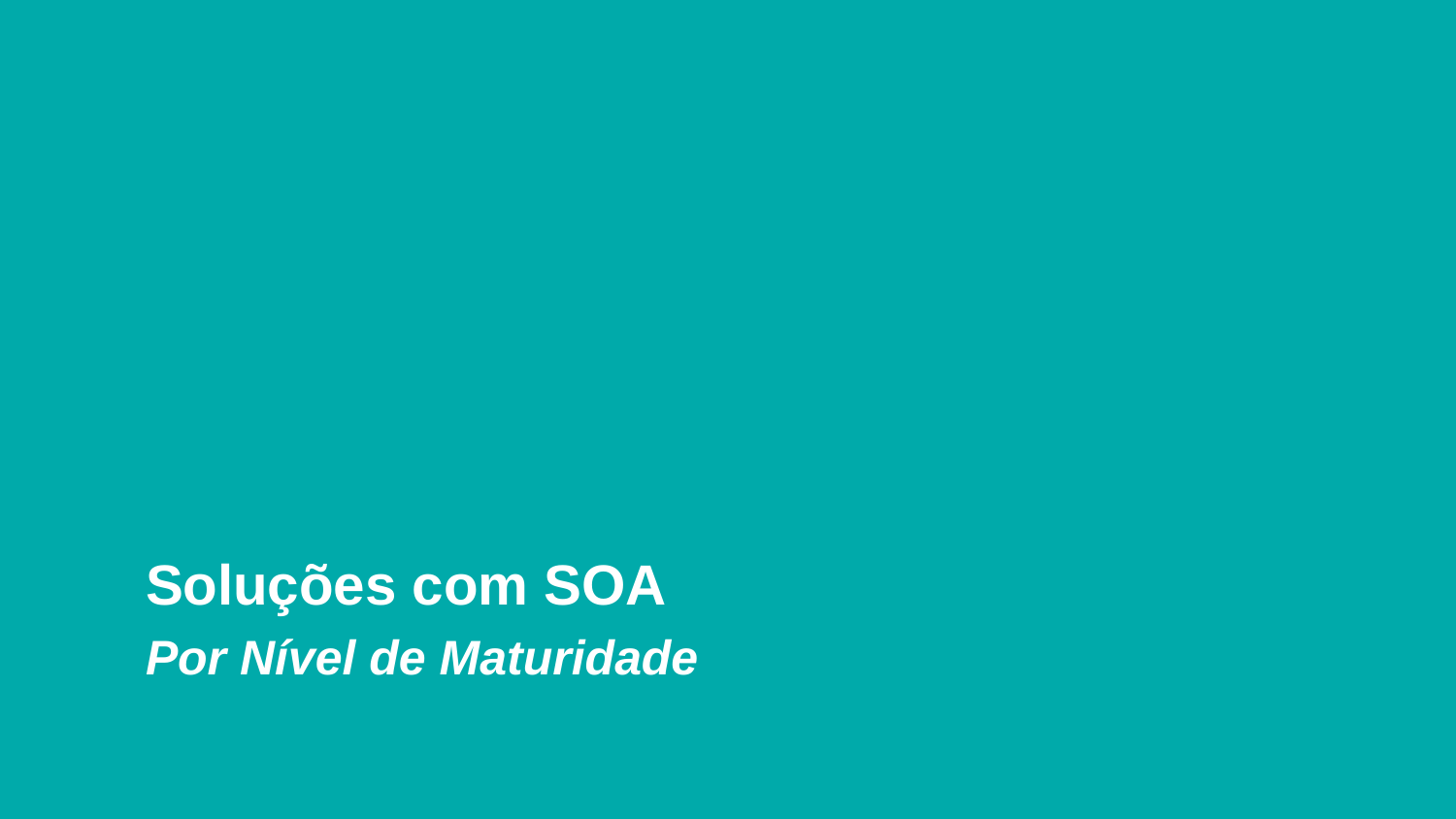

Soluções com SOA
Por Nível de Maturidade